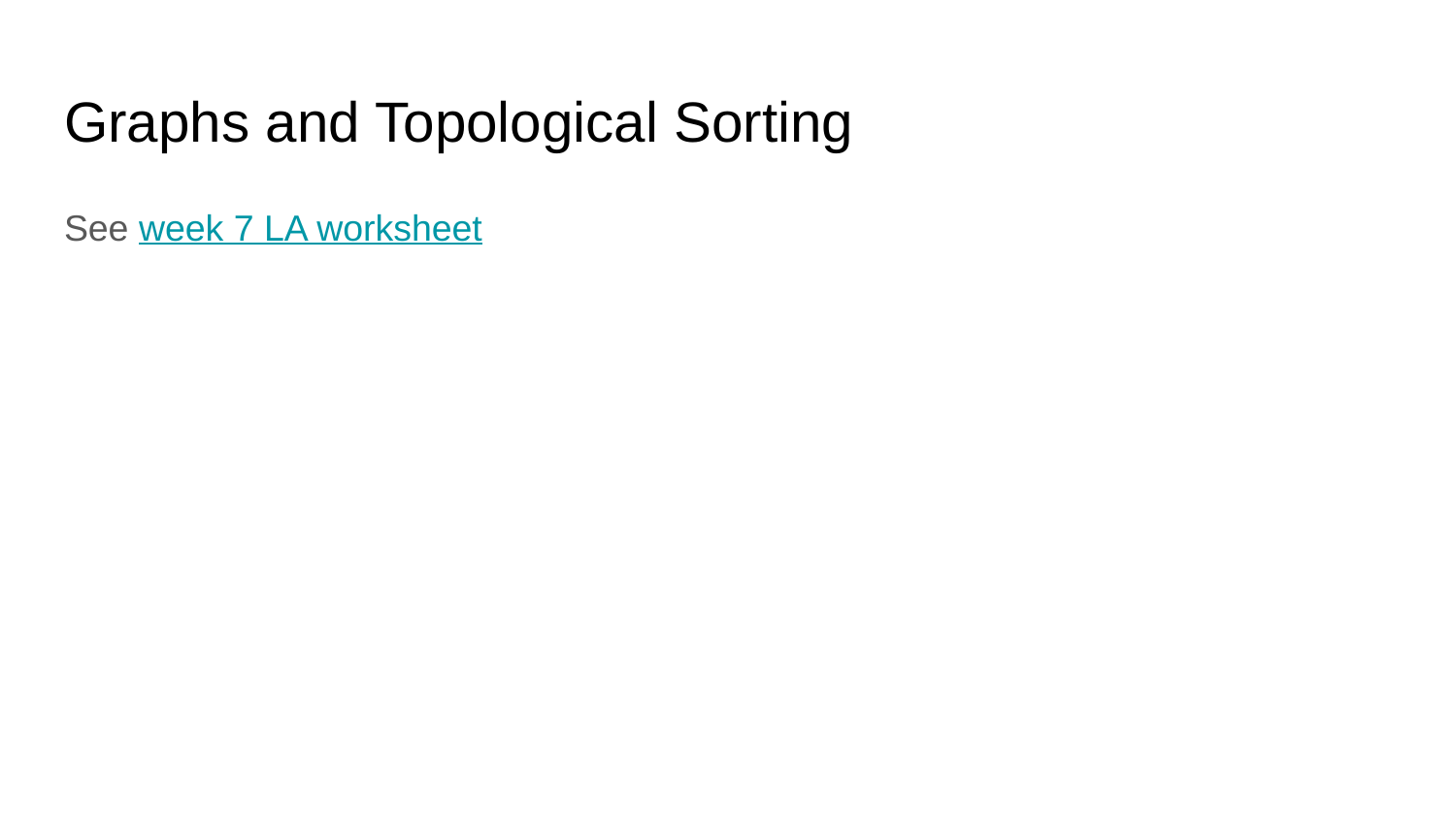

# Graphs and Topological Sorting
See week 7 LA worksheet